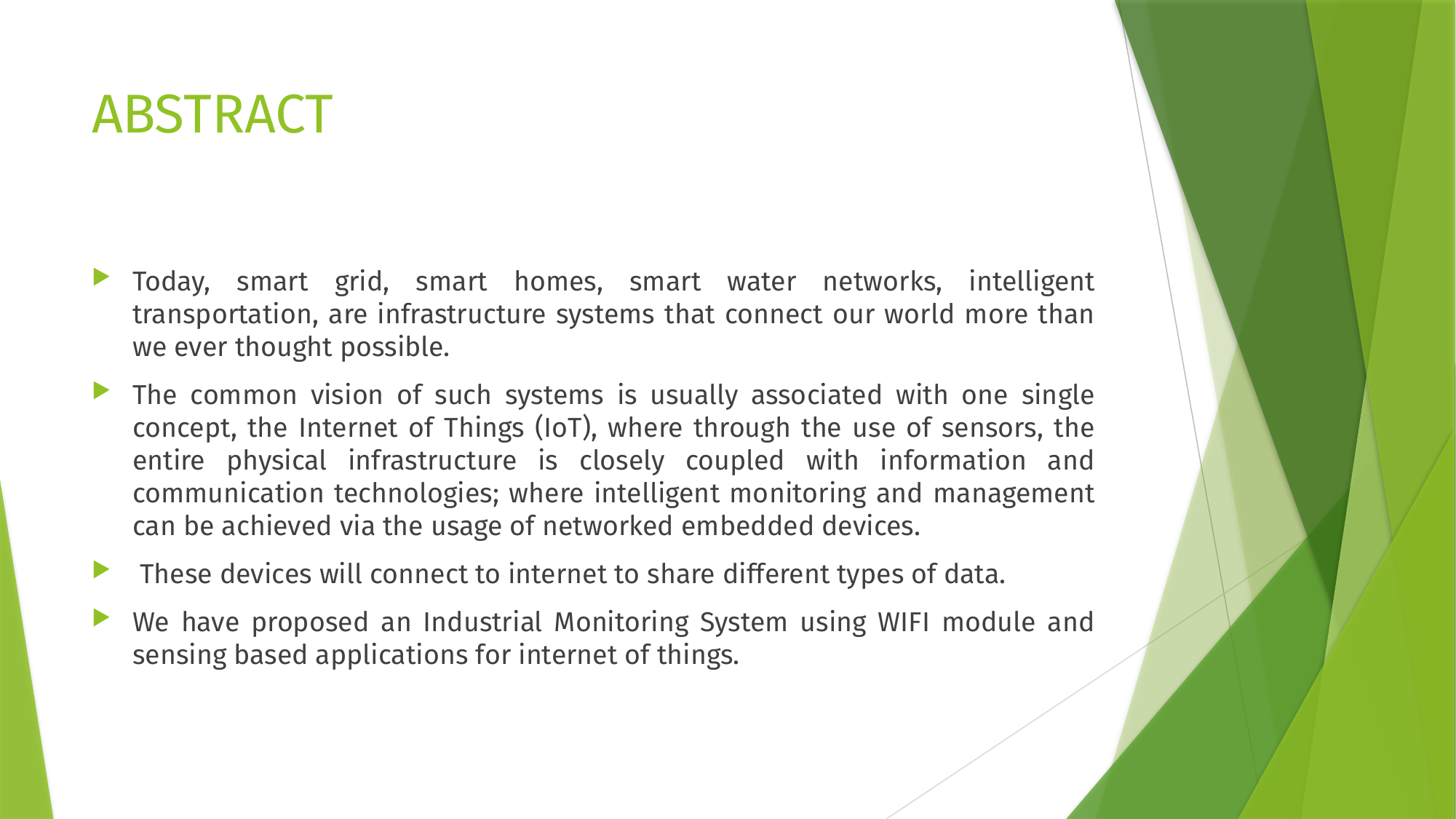

# ABSTRACT
Today, smart grid, smart homes, smart water networks, intelligent transportation, are infrastructure systems that connect our world more than we ever thought possible.
The common vision of such systems is usually associated with one single concept, the Internet of Things (IoT), where through the use of sensors, the entire physical infrastructure is closely coupled with information and communication technologies; where intelligent monitoring and management can be achieved via the usage of networked embedded devices.
 These devices will connect to internet to share different types of data.
We have proposed an Industrial Monitoring System using WIFI module and sensing based applications for internet of things.